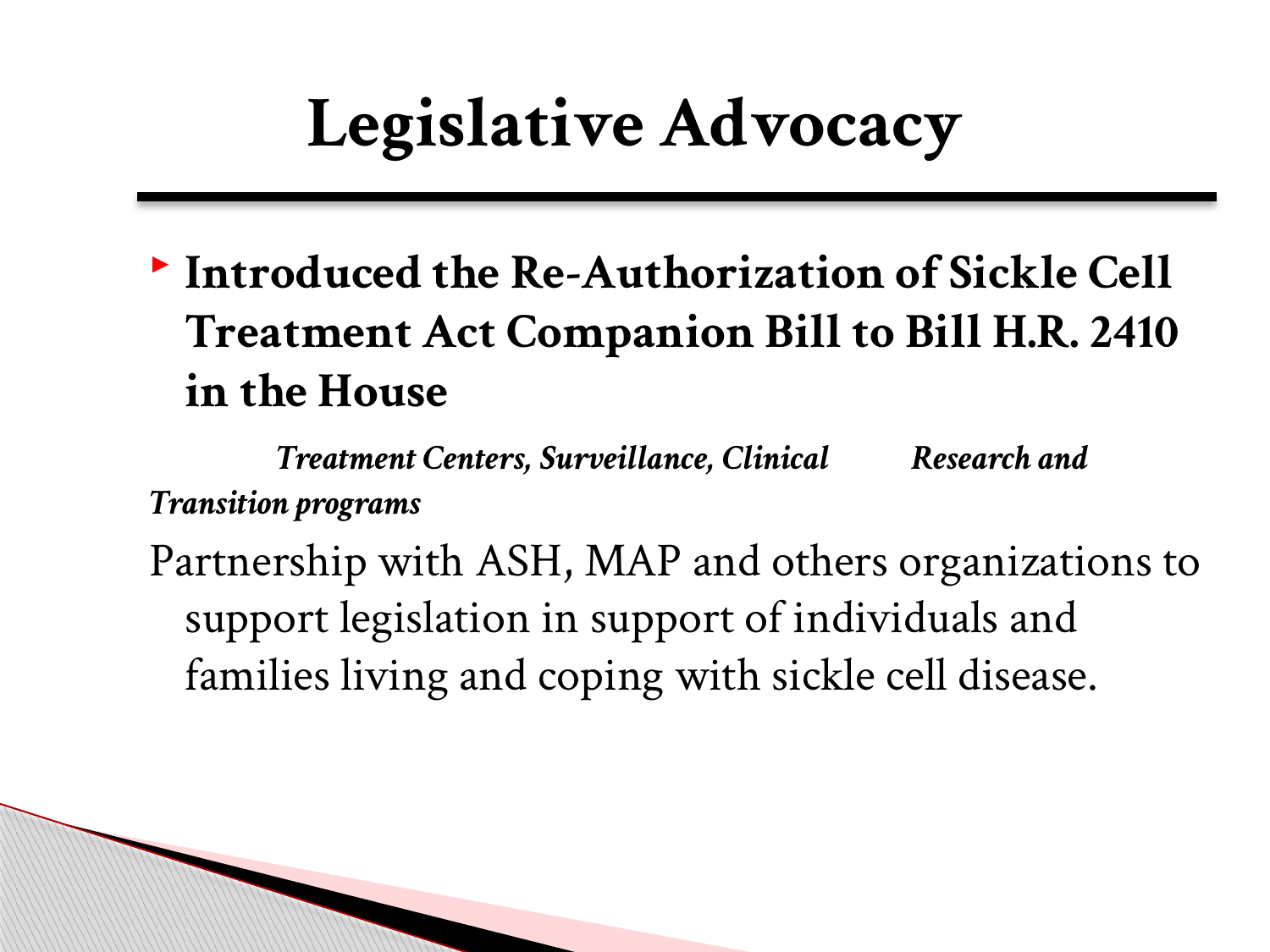

# Legislative Advocacy
Introduced the Re-Authorization of Sickle Cell Treatment Act Companion Bill to Bill H.R. 2410 in the House
	Treatment Centers, Surveillance, Clinical 	Research and 	Transition programs
Partnership with ASH, MAP and others organizations to support legislation in support of individuals and families living and coping with sickle cell disease.